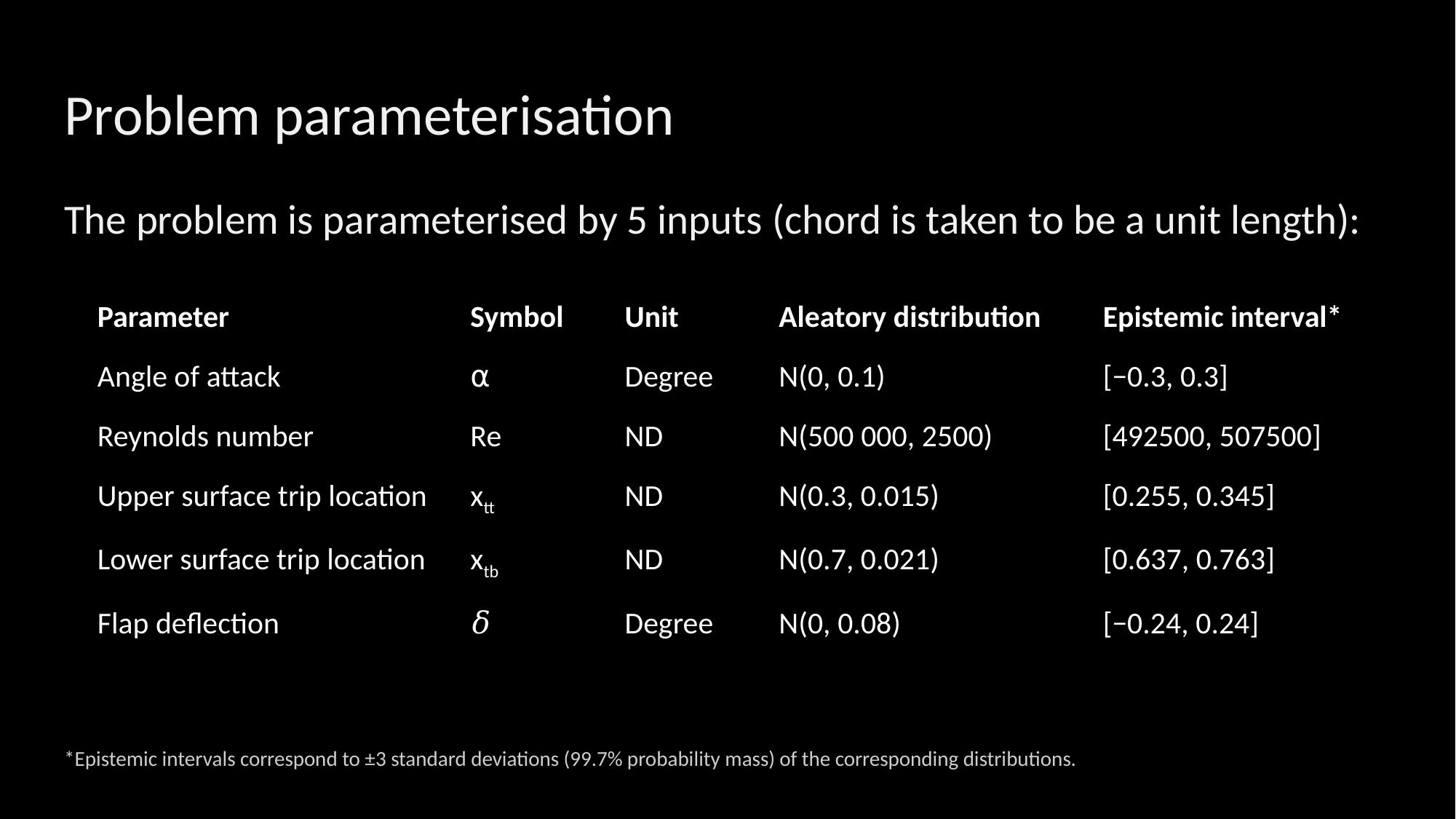

# Problem parameterisation
The problem is parameterised by 5 inputs (chord is taken to be a unit length):

*
*Epistemic intervals correspond to ±3 standard deviations (99.7% probability mass) of the corresponding distributions.
| Parameter | Symbol | Unit | Aleatory distribution | Epistemic interval\* |
| --- | --- | --- | --- | --- |
| Angle of attack | ⍺ | Degree | N(0, 0.1) | [−0.3, 0.3] |
| Reynolds number | Re | ND | N(500 000, 2500) | [492500, 507500] |
| Upper surface trip location | xtt | ND | N(0.3, 0.015) | [0.255, 0.345] |
| Lower surface trip location | xtb | ND | N(0.7, 0.021) | [0.637, 0.763] |
| Flap deflection | 𝛿 | Degree | N(0, 0.08) | [−0.24, 0.24] |